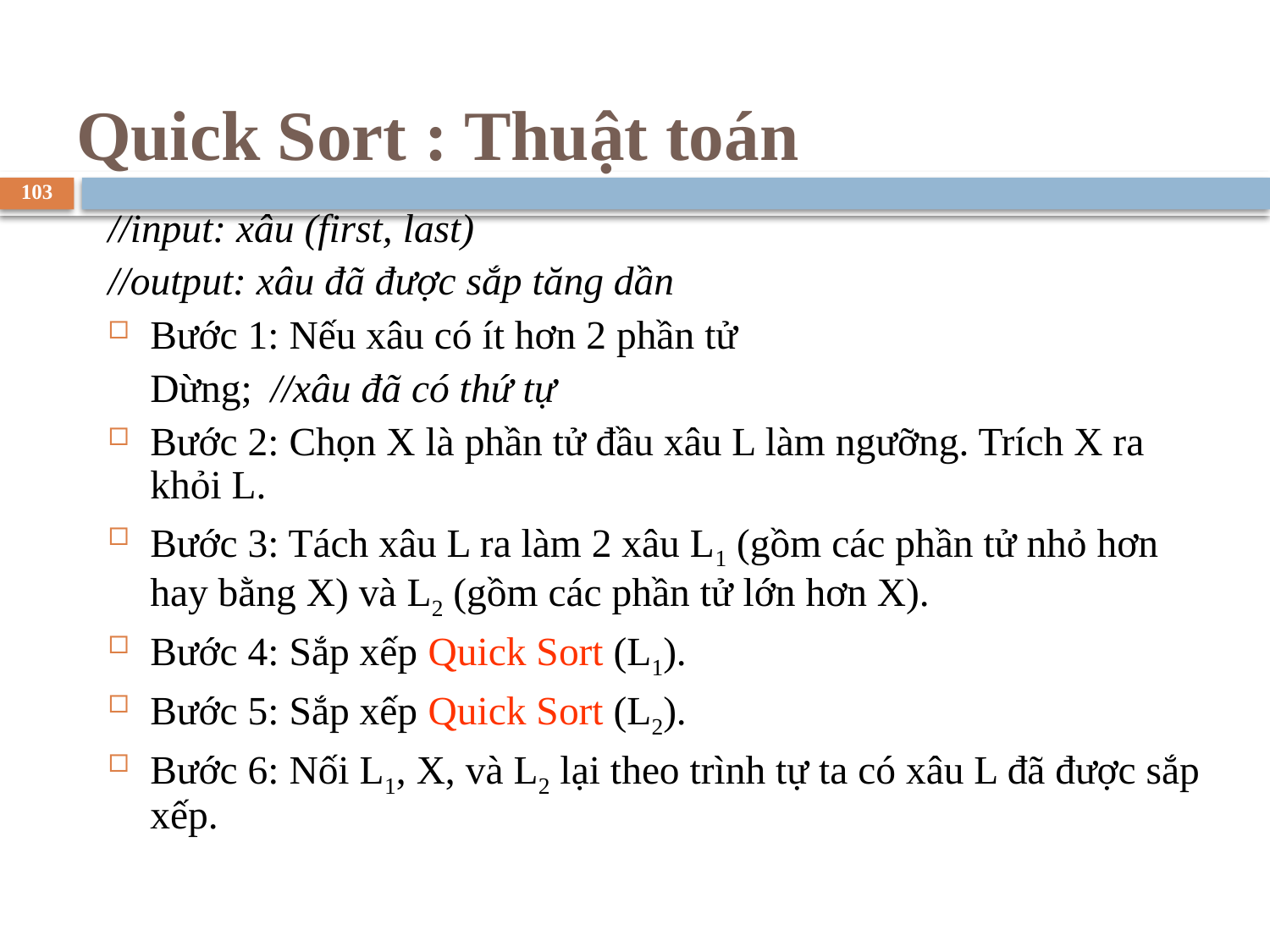

# Quick Sort : Thuật toán
103
//input: xâu (first, last)
//output: xâu đã được sắp tăng dần
Bước 1: Nếu xâu có ít hơn 2 phần tử
		Dừng;	//xâu đã có thứ tự
Bước 2: Chọn X là phần tử đầu xâu L làm ngưỡng. Trích X ra khỏi L.
Bước 3: Tách xâu L ra làm 2 xâu L1 (gồm các phần tử nhỏ hơn hay bằng X) và L2 (gồm các phần tử lớn hơn X).
Bước 4: Sắp xếp Quick Sort (L1).
Bước 5: Sắp xếp Quick Sort (L2).
Bước 6: Nối L1, X, và L2 lại theo trình tự ta có xâu L đã được sắp xếp.